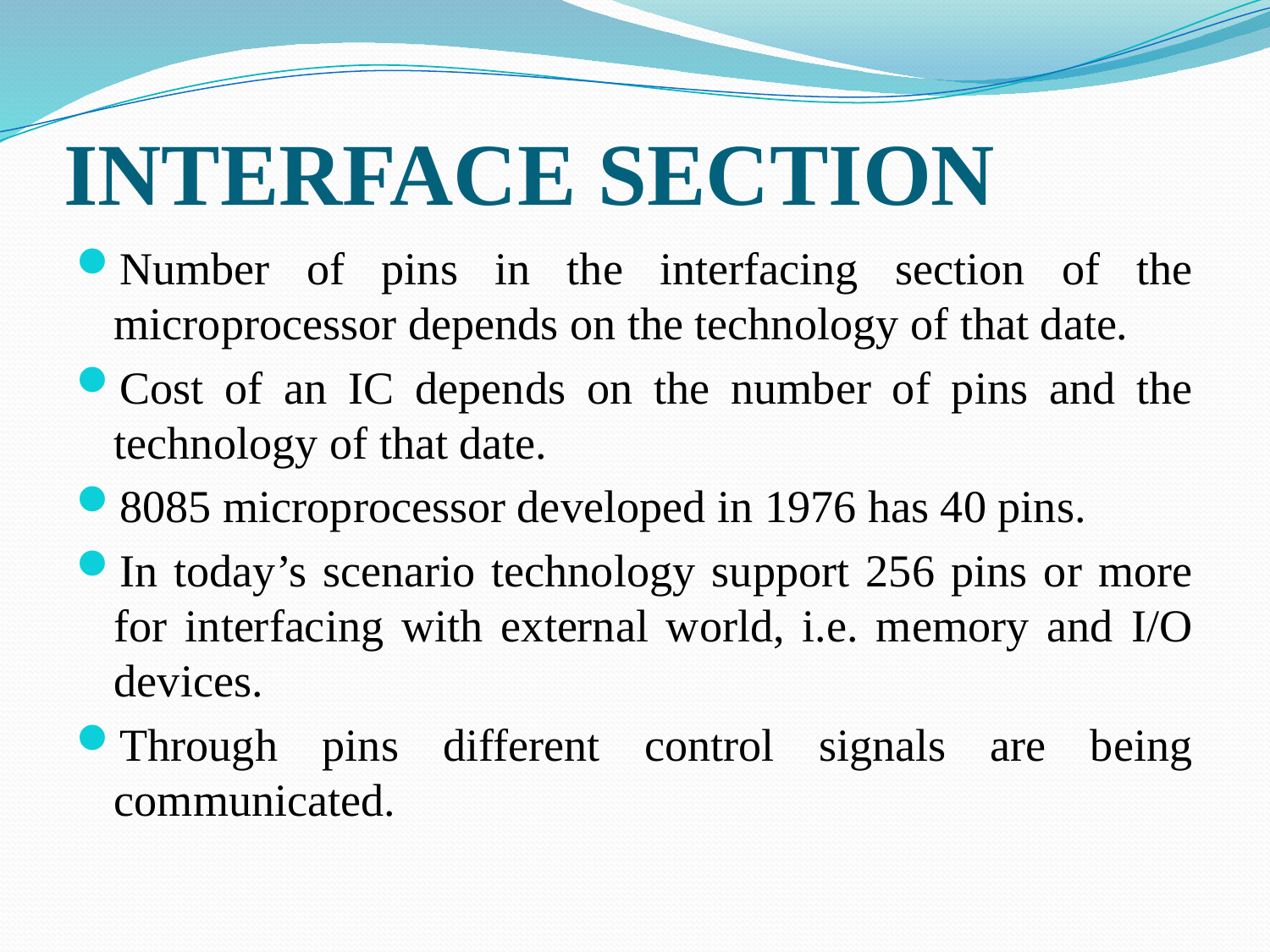

# INTERFACE SECTION
Number of pins in the interfacing section of the microprocessor depends on the technology of that date.
Cost of an IC depends on the number of pins and the technology of that date.
8085 microprocessor developed in 1976 has 40 pins.
In today’s scenario technology support 256 pins or more for interfacing with external world, i.e. memory and I/O devices.
Through pins different control signals are being communicated.